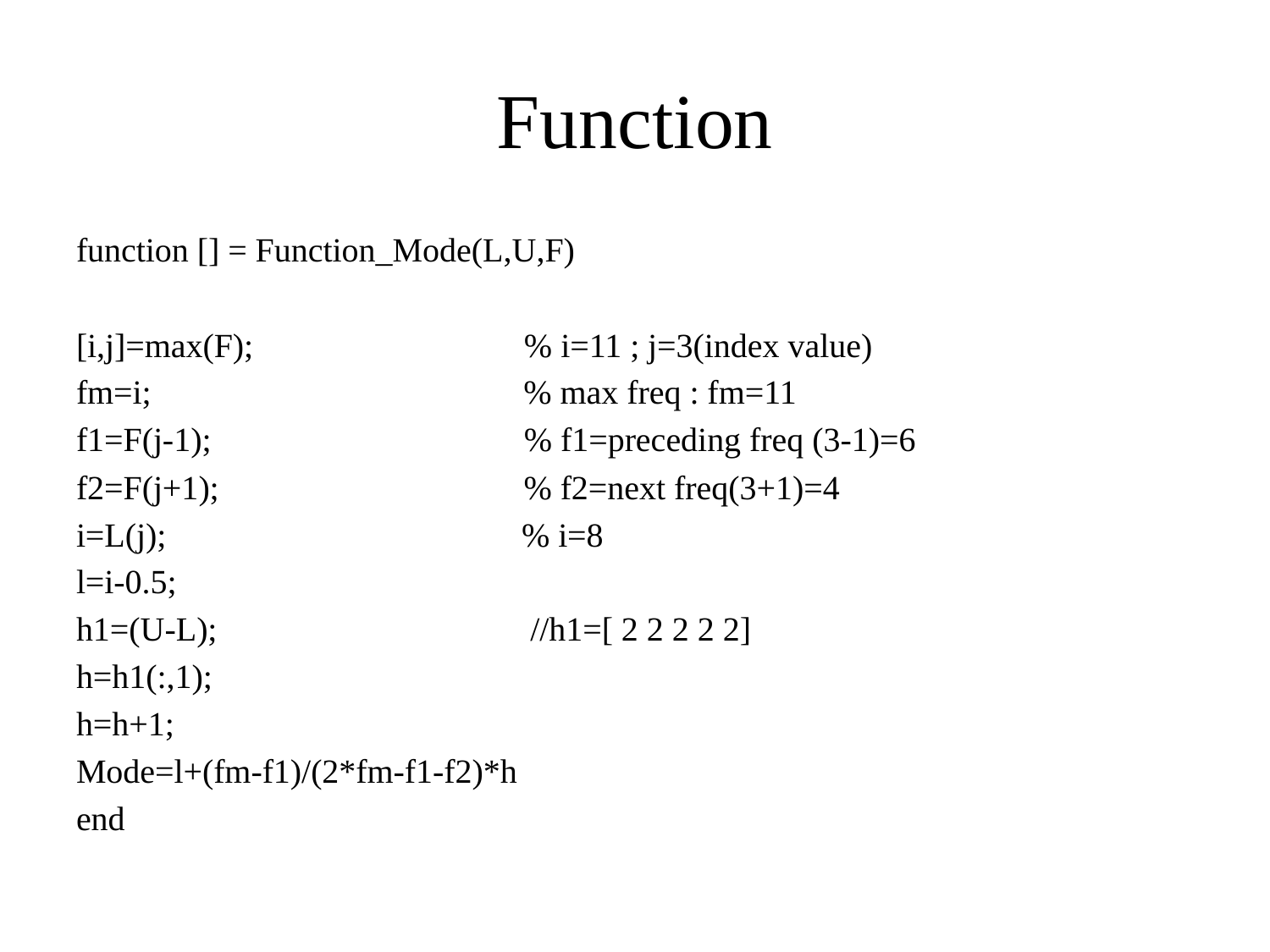

# Function
function [] = Function_Mode(L,U,F)

[i,j]=max(F);                                % i=11 ; j=3(index value)
fm=i;                                            % max freq : fm=11
f1=F(j-1);                                     % f1=preceding freq (3-1)=6
f2=F(j+1);                                    % f2=next freq(3+1)=4
i=L(j);                                          % i=8
l=i-0.5;
h1=(U-L);                                     //h1=[ 2 2 2 2 2]
h=h1(:,1);
h=h+1;
Mode=l+(fm-f1)/(2*fm-f1-f2)*h
end